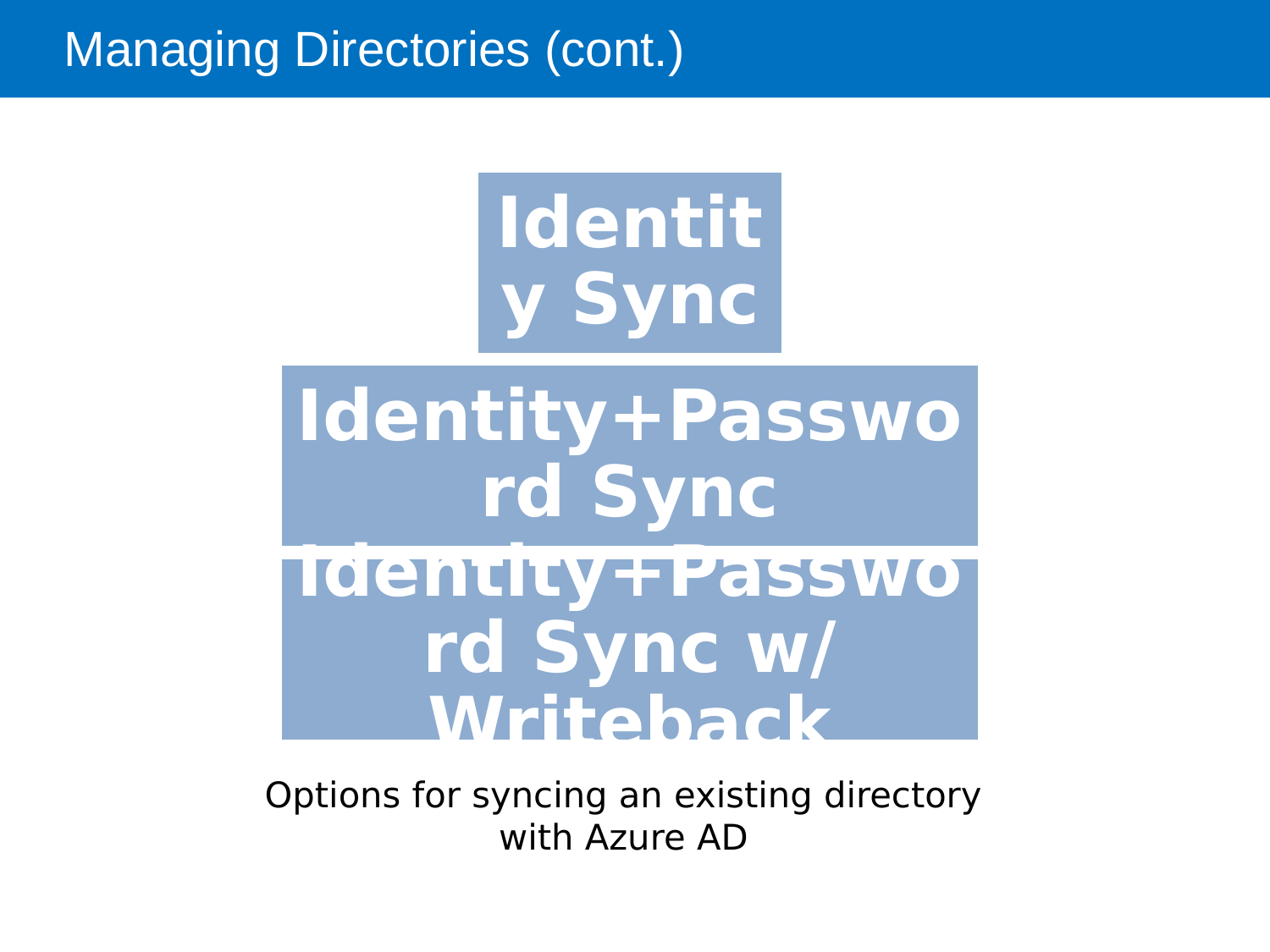

# Managing Directories (cont.)
Identity Sync
Identity+Password Sync
Identity+Password Sync w/ Writeback
Options for syncing an existing directory with Azure AD